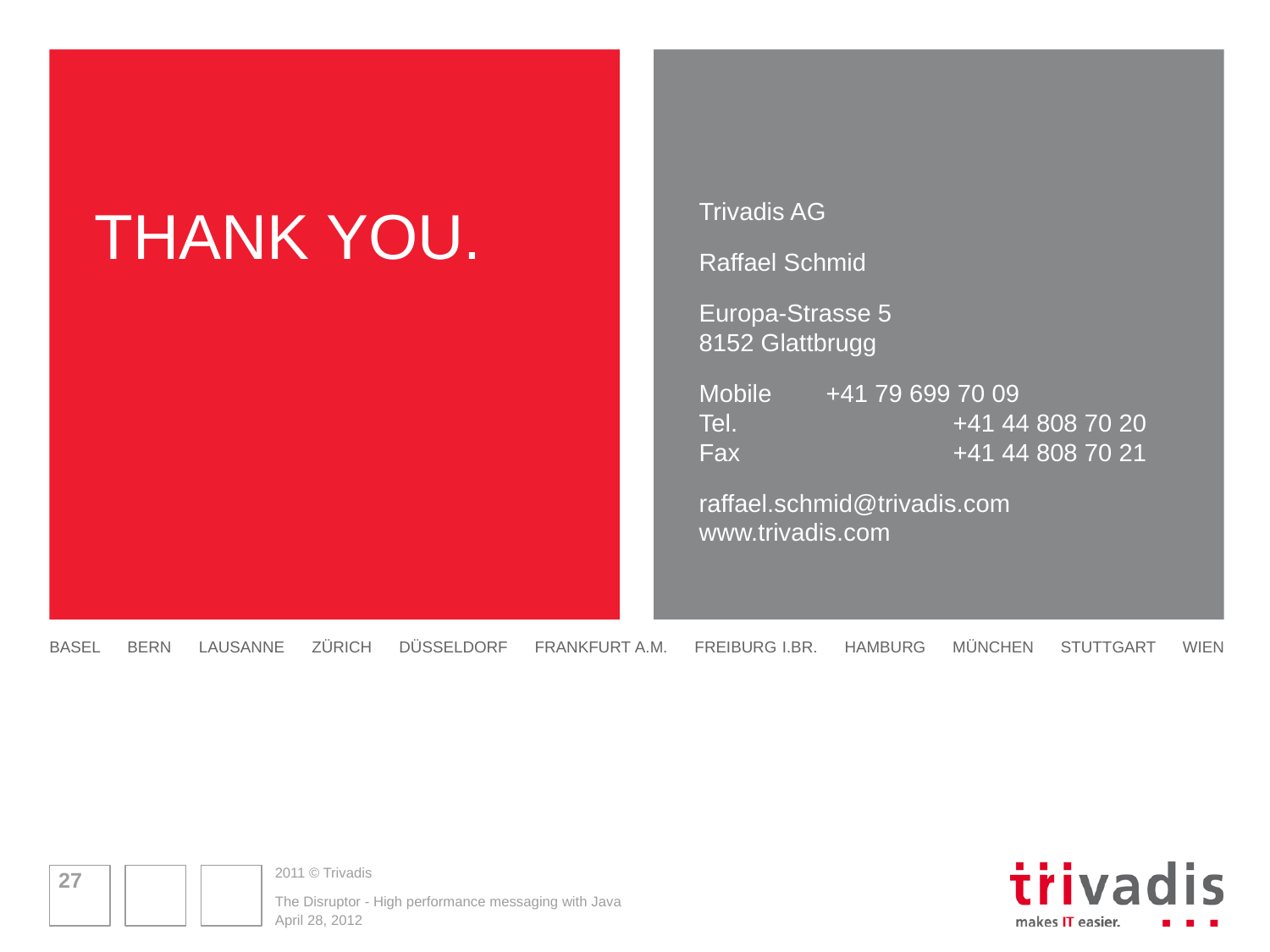

# THANK YOU.
Trivadis AG
Raffael Schmid
Europa-Strasse 5
8152 Glattbrugg
Mobile	+41 79 699 70 09
Tel.		+41 44 808 70 20
Fax		+41 44 808 70 21
raffael.schmid@trivadis.com
www.trivadis.com
27
The Disruptor - High performance messaging with Java
April 28, 2012